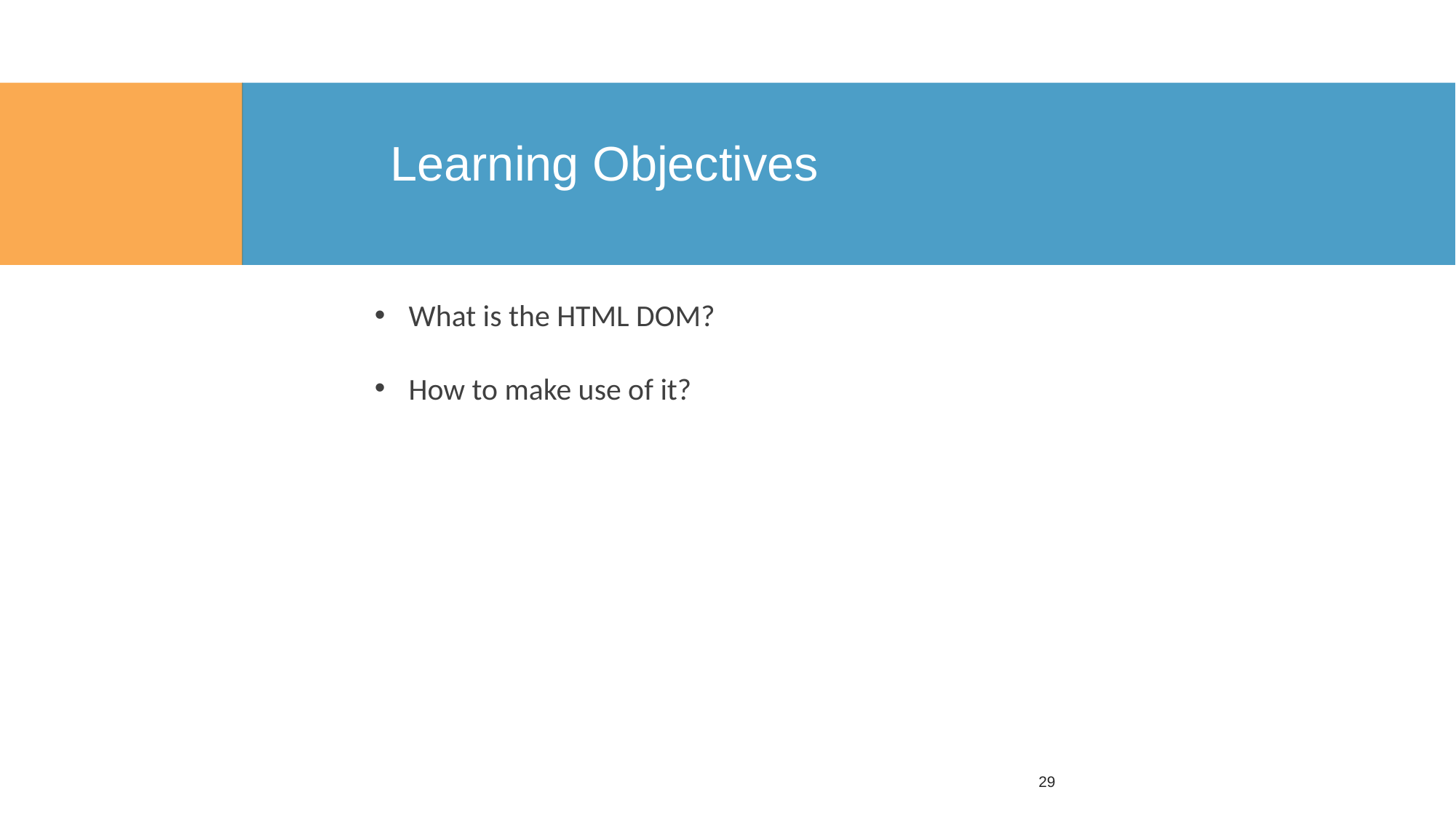

# Learning Objectives
What is the HTML DOM?

How to make use of it?
29